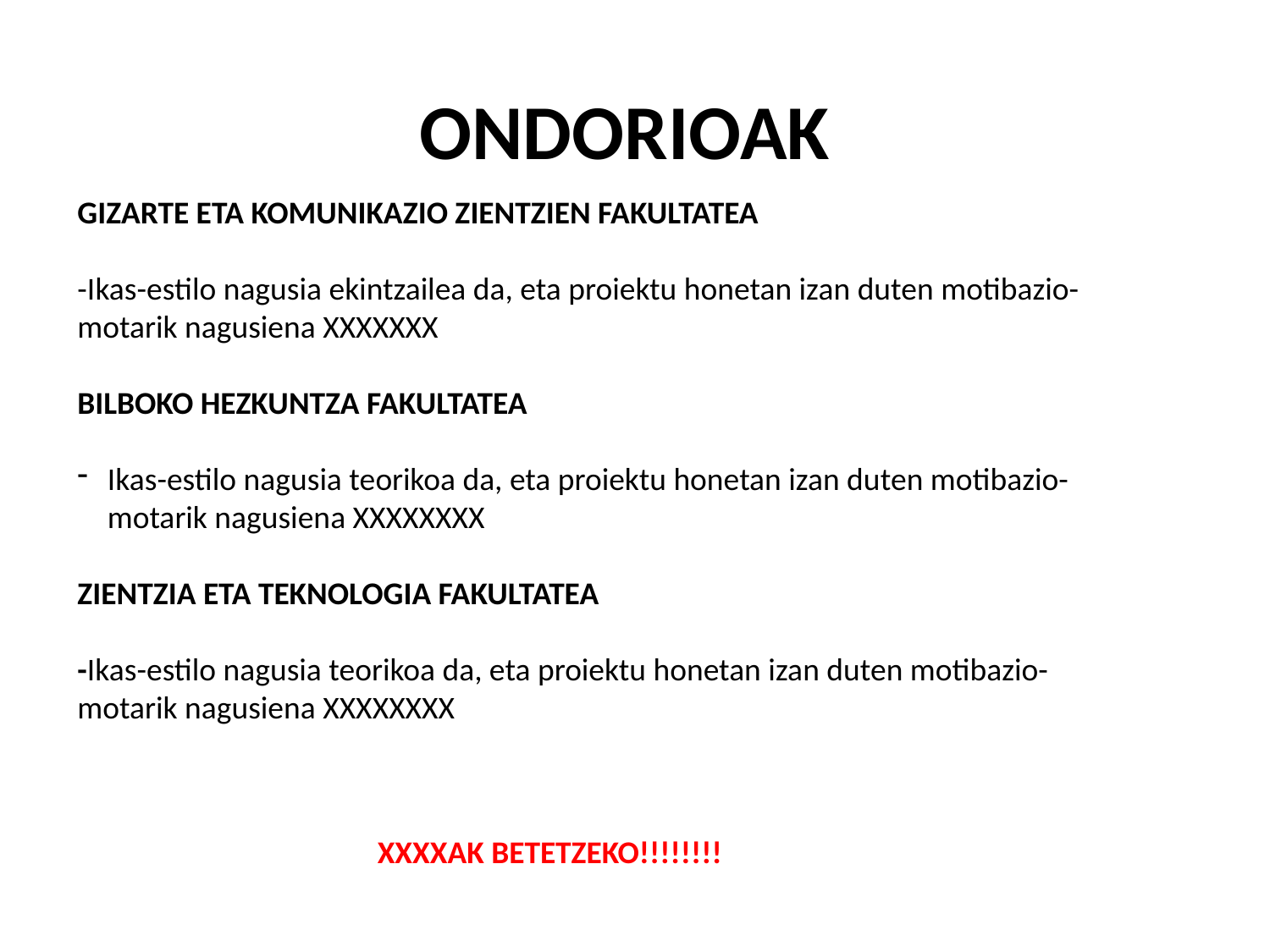

ONDORIOAK
GIZARTE ETA KOMUNIKAZIO ZIENTZIEN FAKULTATEA

-Ikas-estilo nagusia ekintzailea da, eta proiektu honetan izan duten motibazio-motarik nagusiena XXXXXXX

BILBOKO HEZKUNTZA FAKULTATEA

Ikas-estilo nagusia teorikoa da, eta proiektu honetan izan duten motibazio-motarik nagusiena XXXXXXXX

ZIENTZIA ETA TEKNOLOGIA FAKULTATEA

-Ikas-estilo nagusia teorikoa da, eta proiektu honetan izan duten motibazio-motarik nagusiena XXXXXXXX

XXXXAK BETETZEKO!!!!!!!!